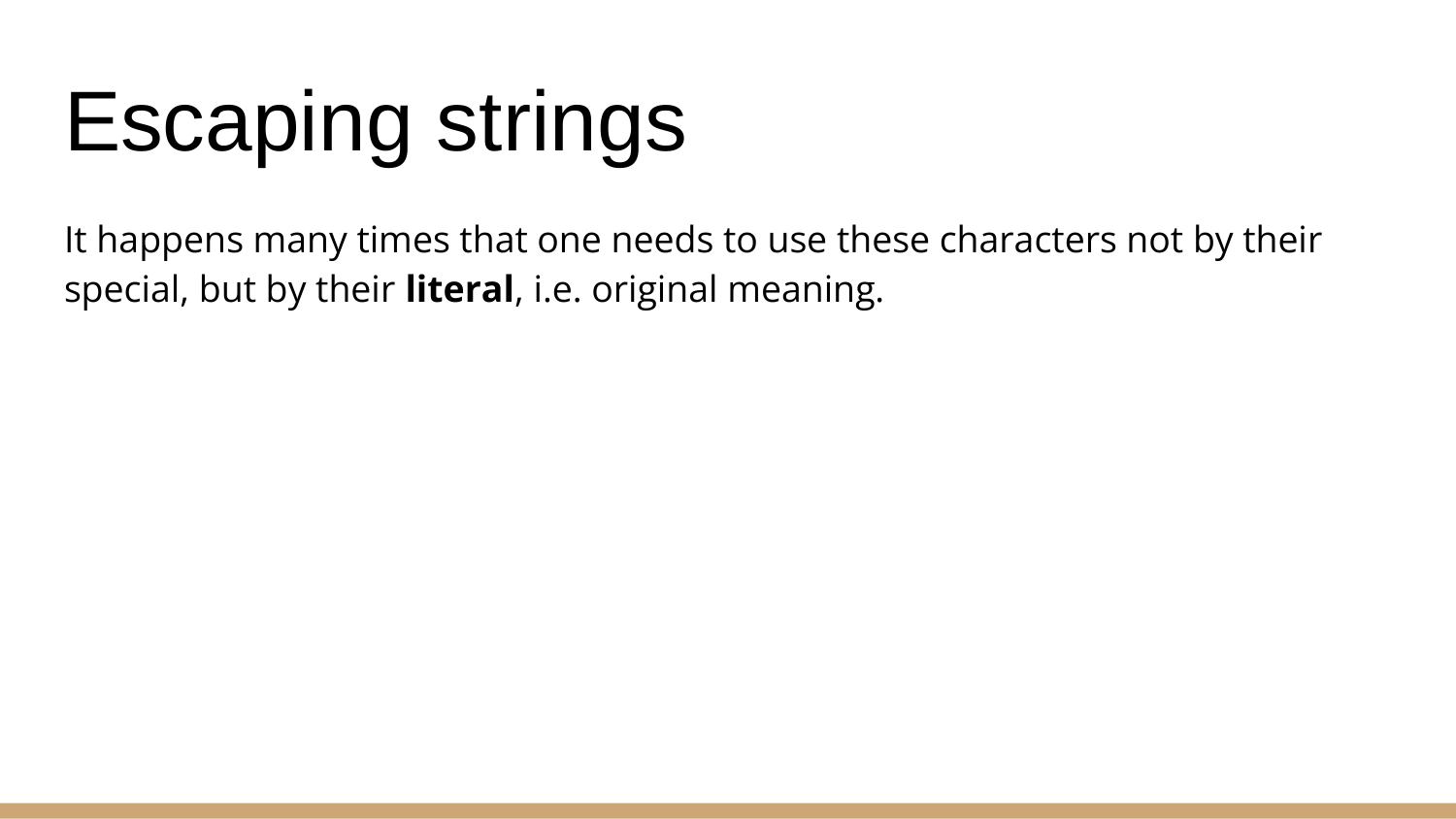

# Escaping strings
It happens many times that one needs to use these characters not by their special, but by their literal, i.e. original meaning.